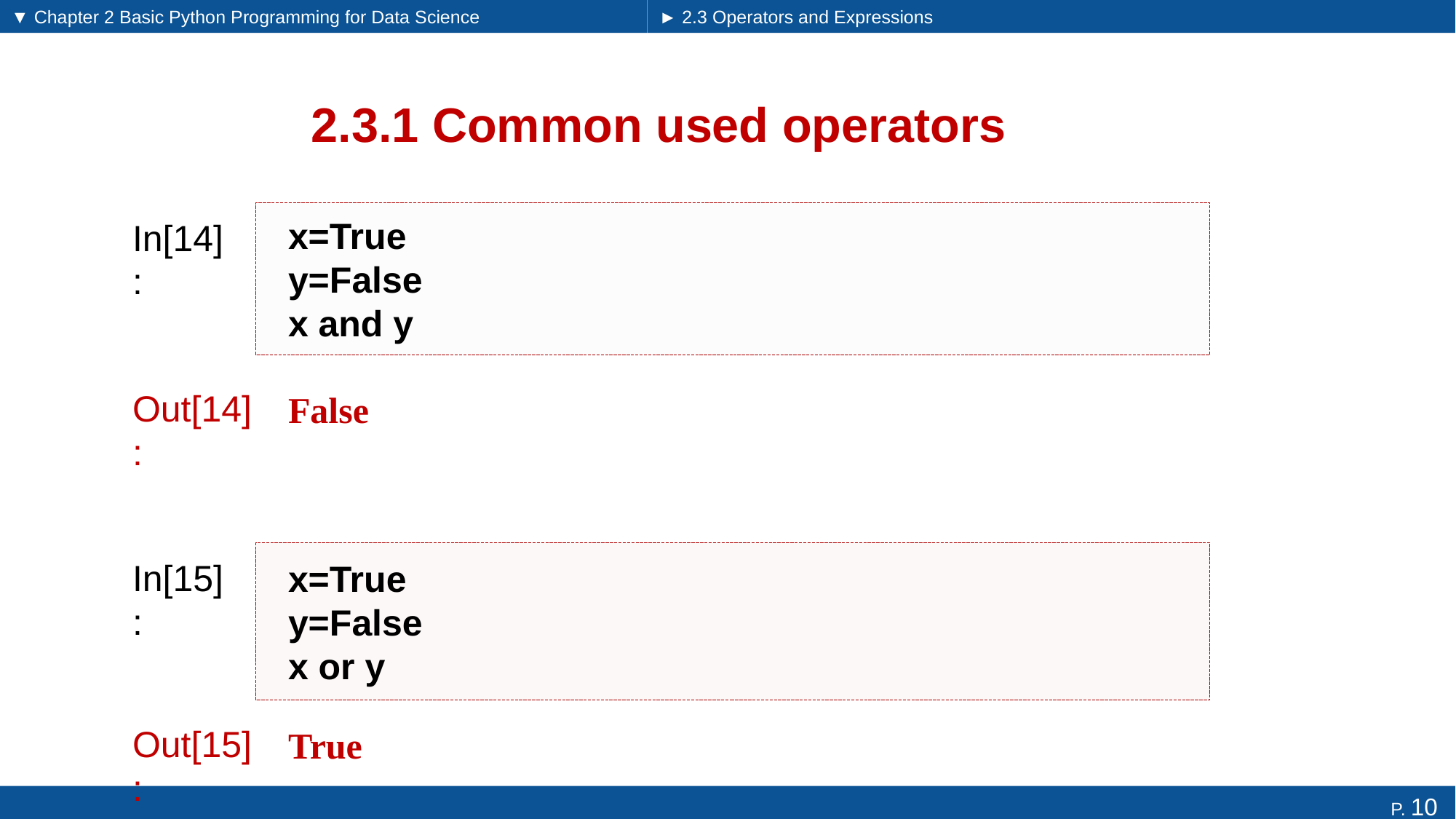

▼ Chapter 2 Basic Python Programming for Data Science
► 2.3 Operators and Expressions
# 2.3.1 Common used operators
x=True
y=False
x and y
In[14]:
False
Out[14]:
x=True
y=False
x or y
In[15]:
True
Out[15]: